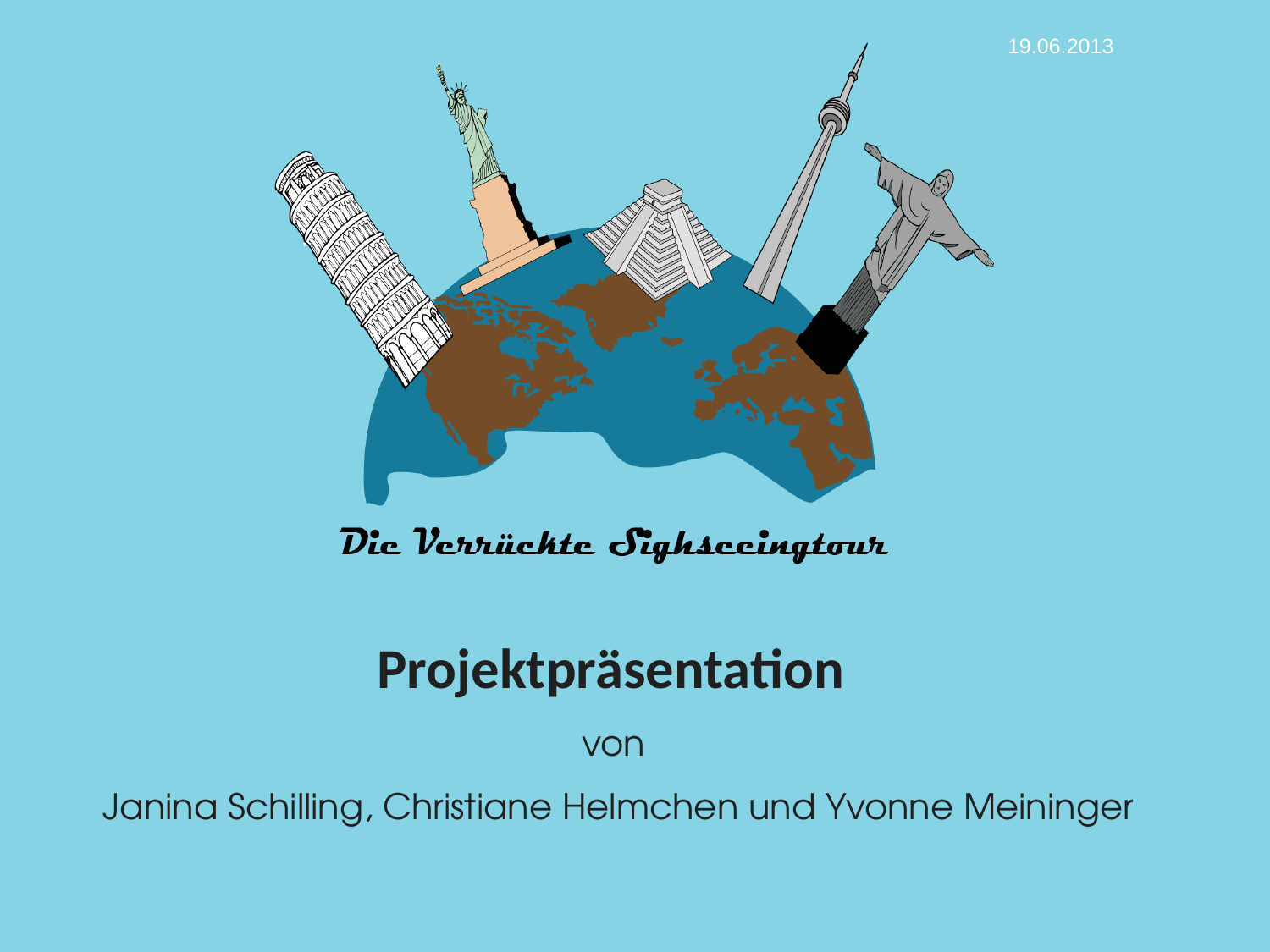

19.06.2013
Projektpräsentation
von
Janina Schilling, Christiane Helmchen und Yvonne Meininger